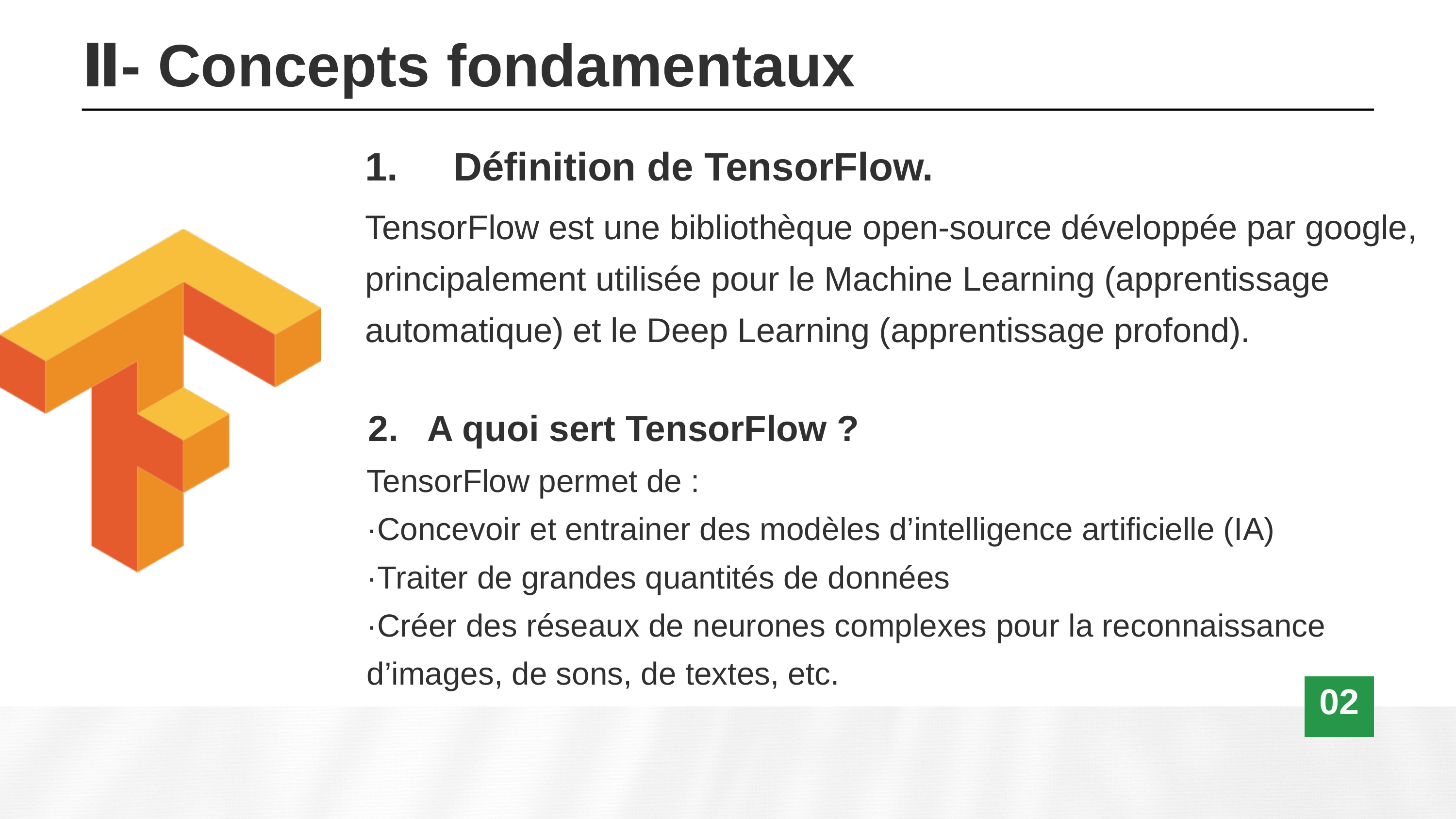

Ⅱ- Concepts fondamentaux

1.     Définition de TensorFlow.
TensorFlow est une bibliothèque open-source développée par google, principalement utilisée pour le Machine Learning (apprentissage automatique) et le Deep Learning (apprentissage profond).

2.   A quoi sert TensorFlow ?
TensorFlow permet de :
·Concevoir et entrainer des modèles d’intelligence artificielle (IA)
·Traiter de grandes quantités de données
·Créer des réseaux de neurones complexes pour la reconnaissance d’images, de sons, de textes, etc.

02